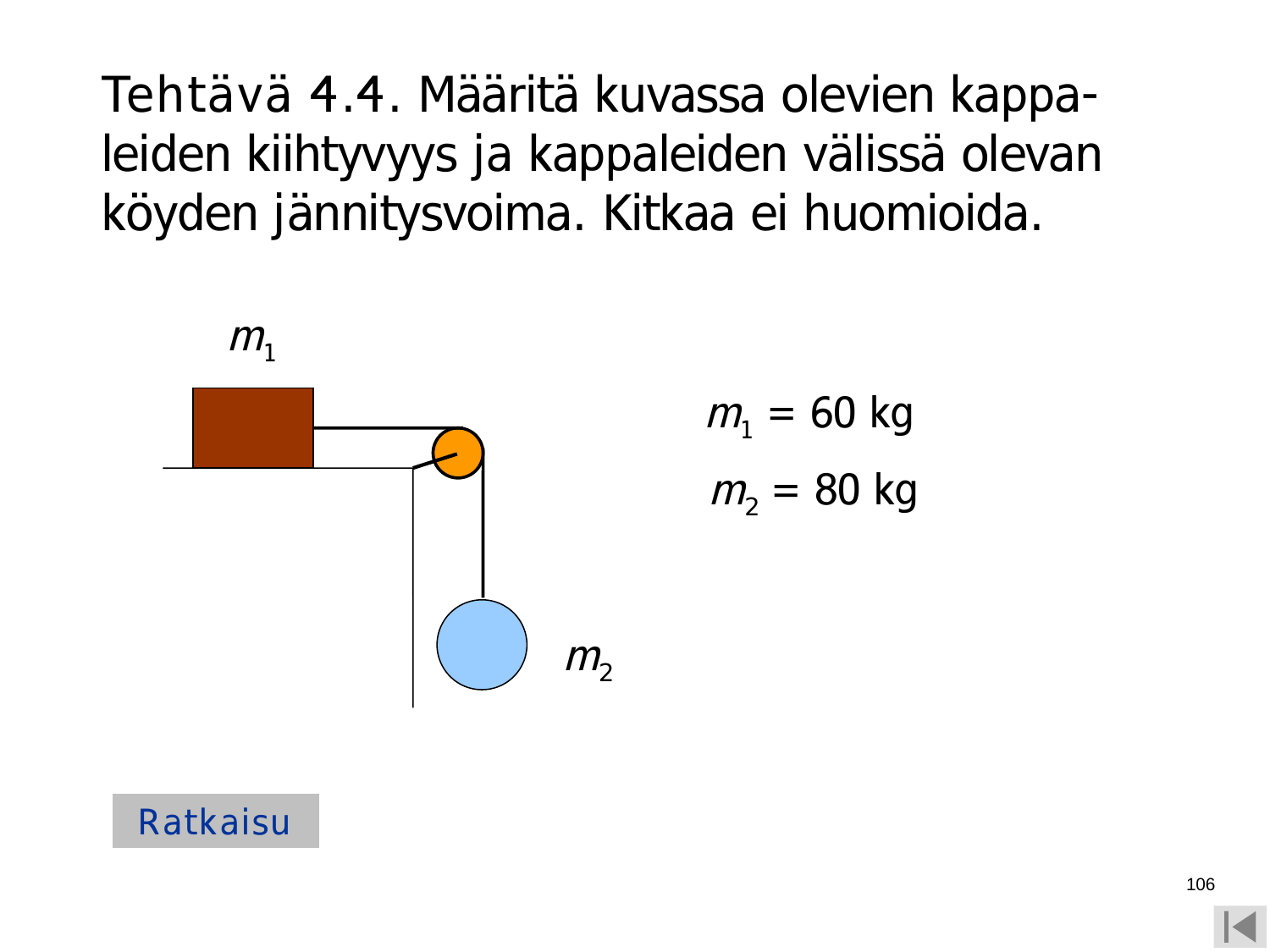

Tehtävä 4.4. Määritä kuvassa olevien kappa-leiden kiihtyvyys ja kappaleiden välissä olevan köyden jännitysvoima. Kitkaa ei huomioida.

m1
m1 = 60 kg

m2 = 80 kg

m2
Ratkaisu
106